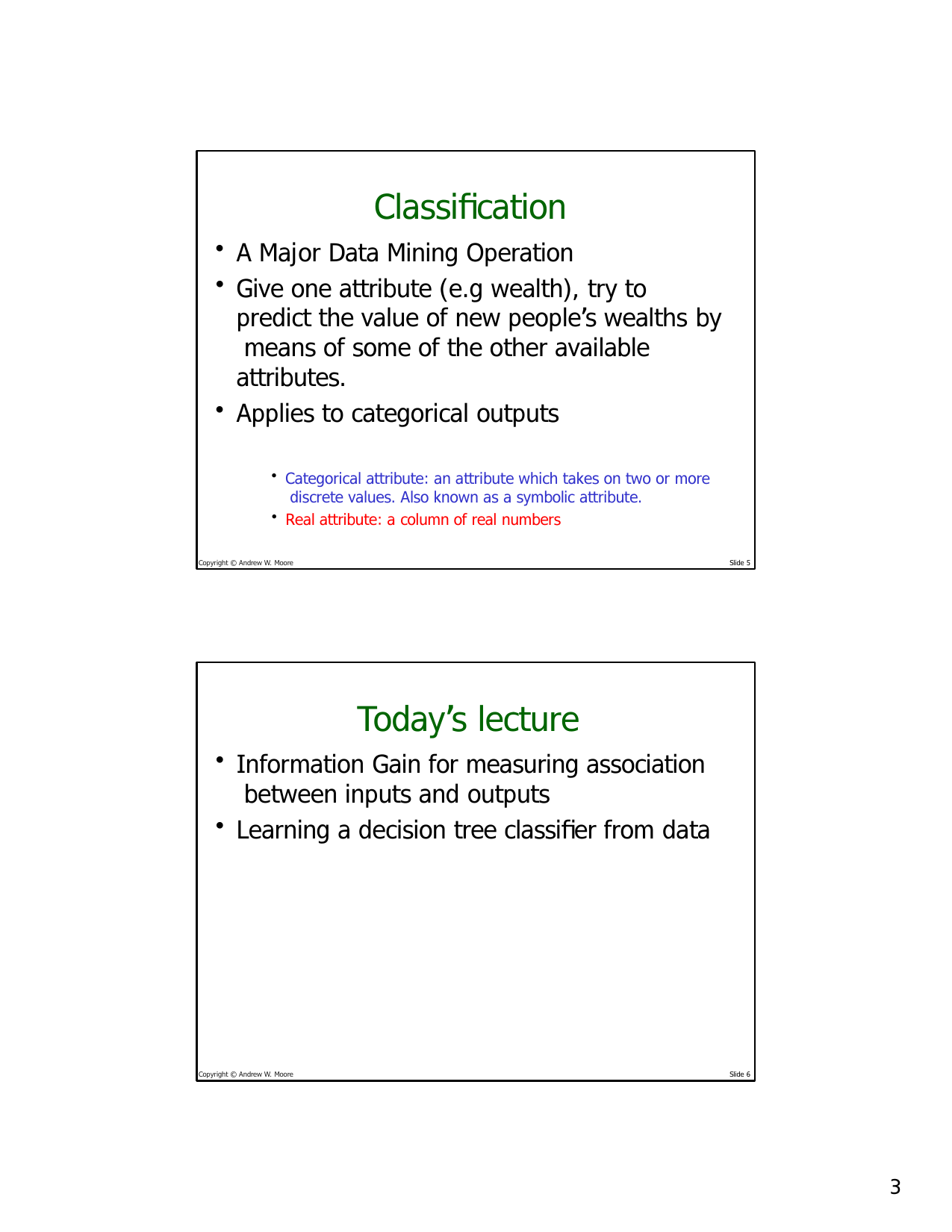

# Classification
A Major Data Mining Operation
Give one attribute (e.g wealth), try to  predict the value of new people’s wealths by  means of some of the other available  attributes.
Applies to categorical outputs

Categorical attribute: an attribute which takes on two or more  discrete values. Also known as a symbolic attribute.
Real attribute: a column of real numbers
Copyright © Andrew W. Moore
Slide 5

Today’s lecture
Information Gain for measuring association  between inputs and outputs
Learning a decision tree classifier from data
Copyright © Andrew W. Moore
Slide 6
3